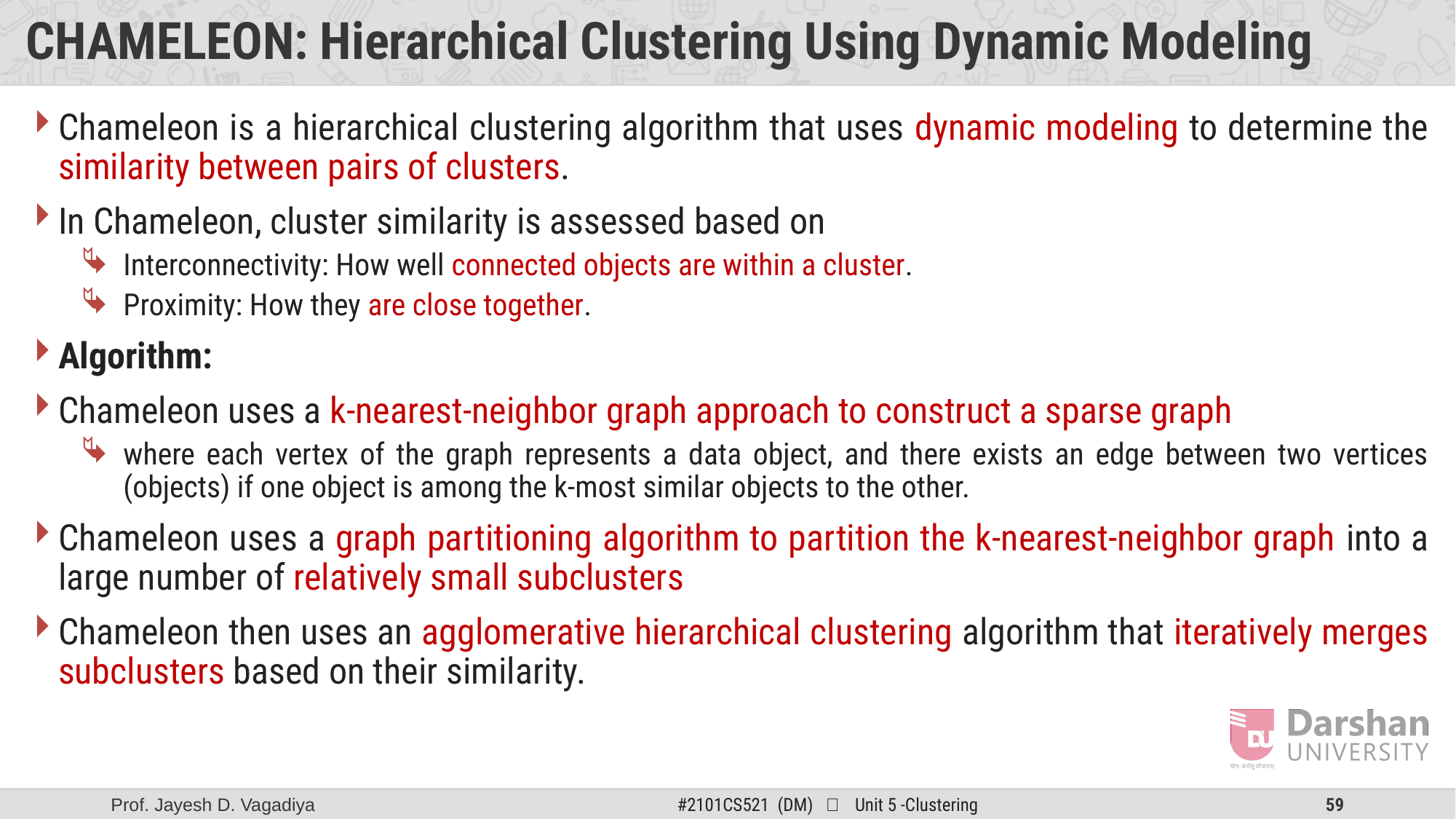

# CHAMELEON: Hierarchical Clustering Using Dynamic Modeling
Chameleon is a hierarchical clustering algorithm that uses dynamic modeling to determine the similarity between pairs of clusters.
In Chameleon, cluster similarity is assessed based on
Interconnectivity: How well connected objects are within a cluster.
Proximity: How they are close together.
Algorithm:
Chameleon uses a k-nearest-neighbor graph approach to construct a sparse graph
where each vertex of the graph represents a data object, and there exists an edge between two vertices (objects) if one object is among the k-most similar objects to the other.
Chameleon uses a graph partitioning algorithm to partition the k-nearest-neighbor graph into a large number of relatively small subclusters
Chameleon then uses an agglomerative hierarchical clustering algorithm that iteratively merges subclusters based on their similarity.